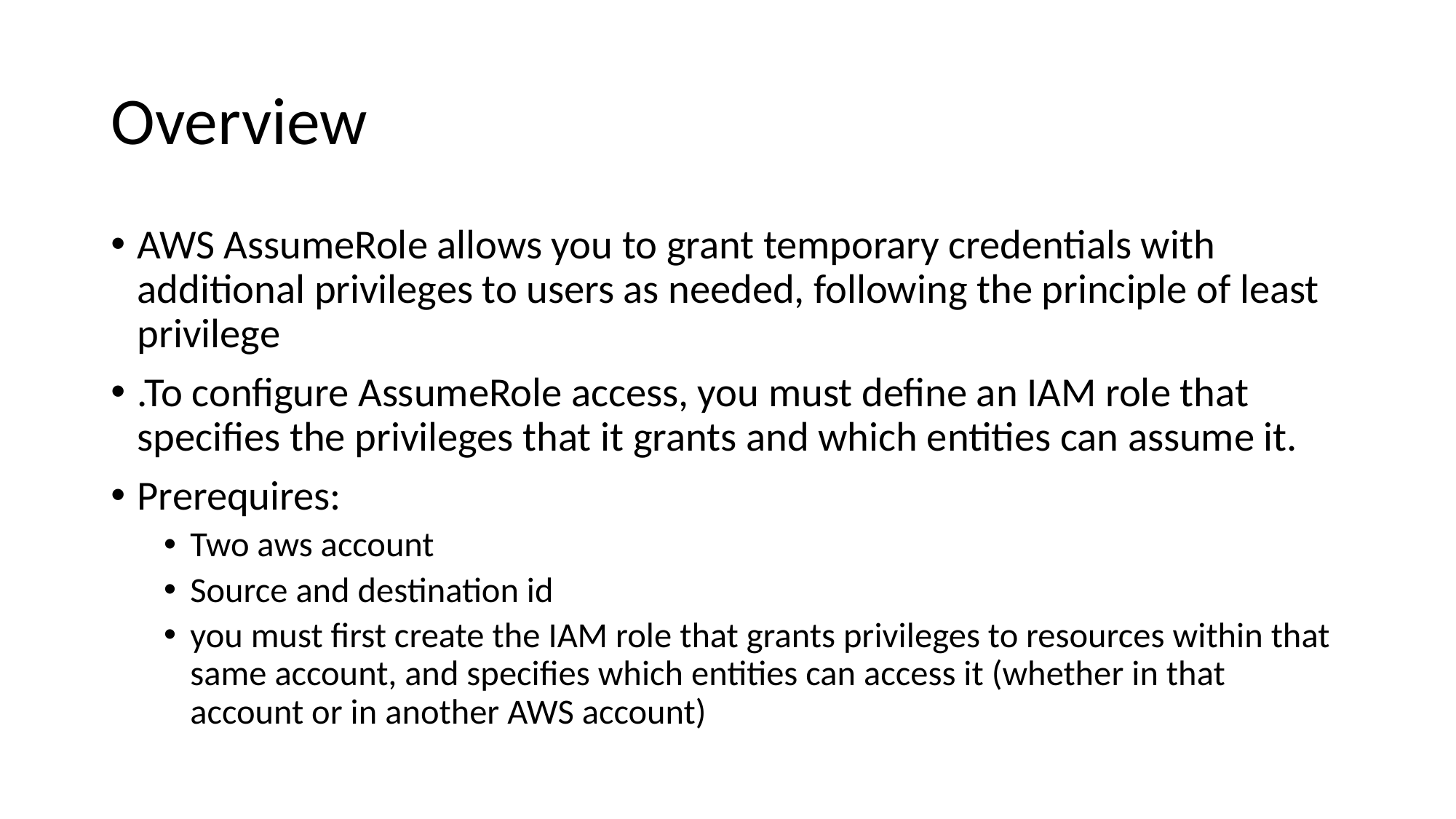

# Overview
AWS AssumeRole allows you to grant temporary credentials with additional privileges to users as needed, following the principle of least privilege
.To configure AssumeRole access, you must define an IAM role that specifies the privileges that it grants and which entities can assume it.
Prerequires:
Two aws account
Source and destination id
you must first create the IAM role that grants privileges to resources within that same account, and specifies which entities can access it (whether in that account or in another AWS account)